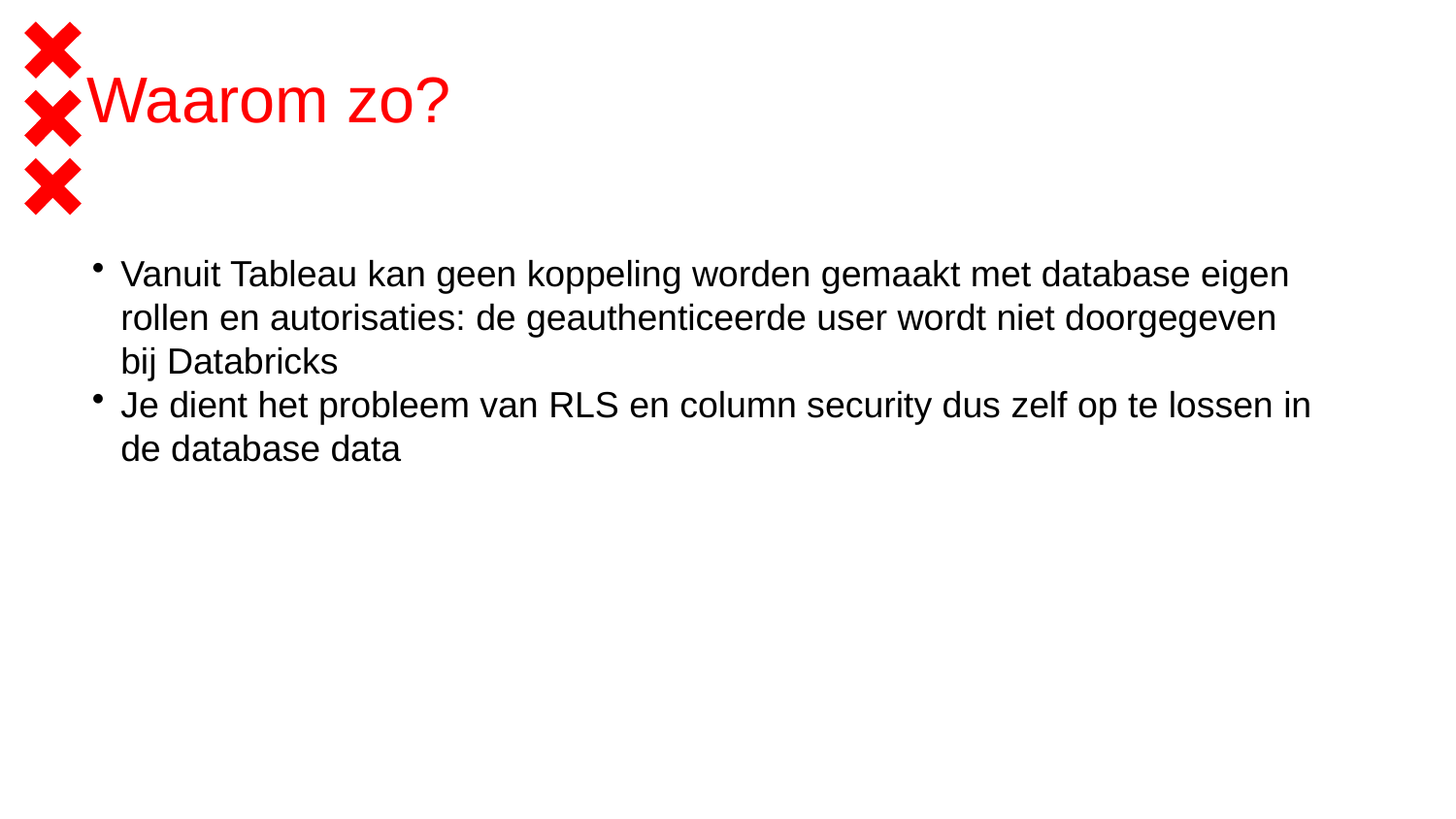

8
# Waarom zo?

Vanuit Tableau kan geen koppeling worden gemaakt met database eigen rollen en autorisaties: de geauthenticeerde user wordt niet doorgegeven bij Databricks
Je dient het probleem van RLS en column security dus zelf op te lossen in de database data